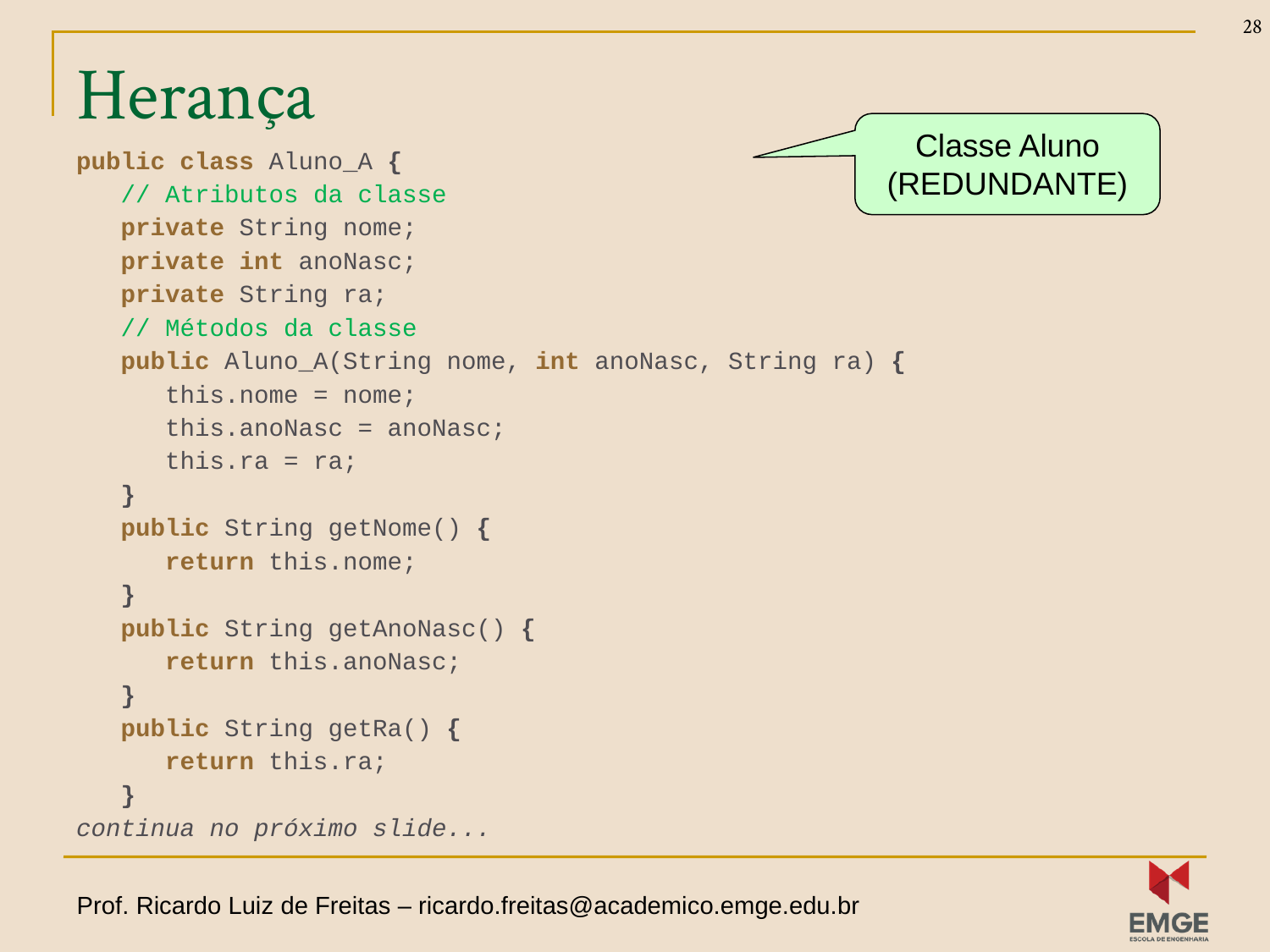

28
# Herança
Classe Aluno (REDUNDANTE)
public class Aluno_A {
   // Atributos da classe
   private String nome;
   private int anoNasc;
   private String ra;
   // Métodos da classe
   public Aluno_A(String nome, int anoNasc, String ra) {
      this.nome = nome;
      this.anoNasc = anoNasc;
      this.ra = ra;
   }
   public String getNome() {
      return this.nome;
   }
   public String getAnoNasc() {
      return this.anoNasc;
   }
   public String getRa() {
      return this.ra;
   }
continua no próximo slide...